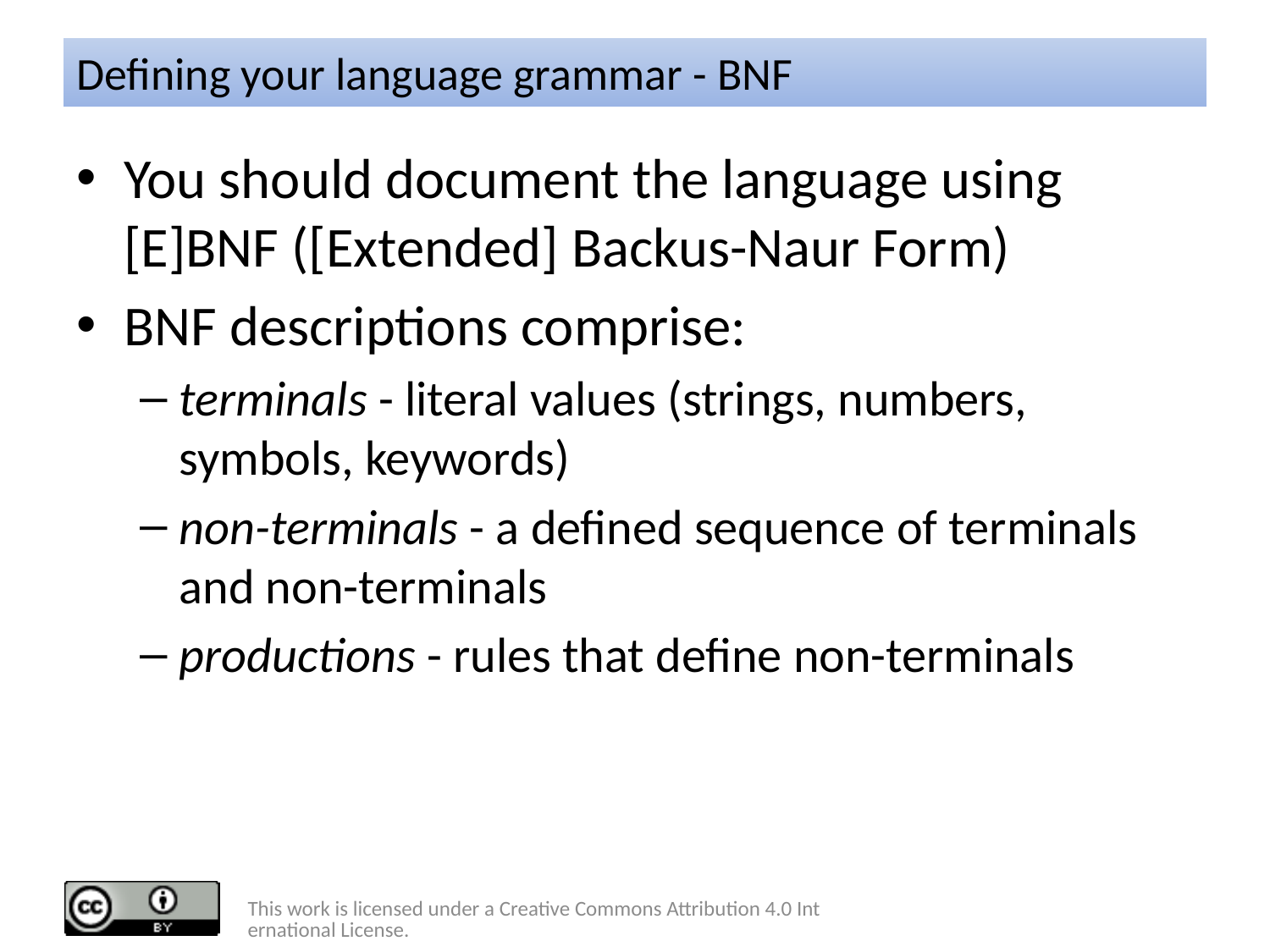

# Defining your language grammar - BNF
You should document the language using [E]BNF ([Extended] Backus-Naur Form)
BNF descriptions comprise:
terminals - literal values (strings, numbers, symbols, keywords)
non-terminals - a defined sequence of terminals and non-terminals
productions - rules that define non-terminals
This work is licensed under a Creative Commons Attribution 4.0 International License.